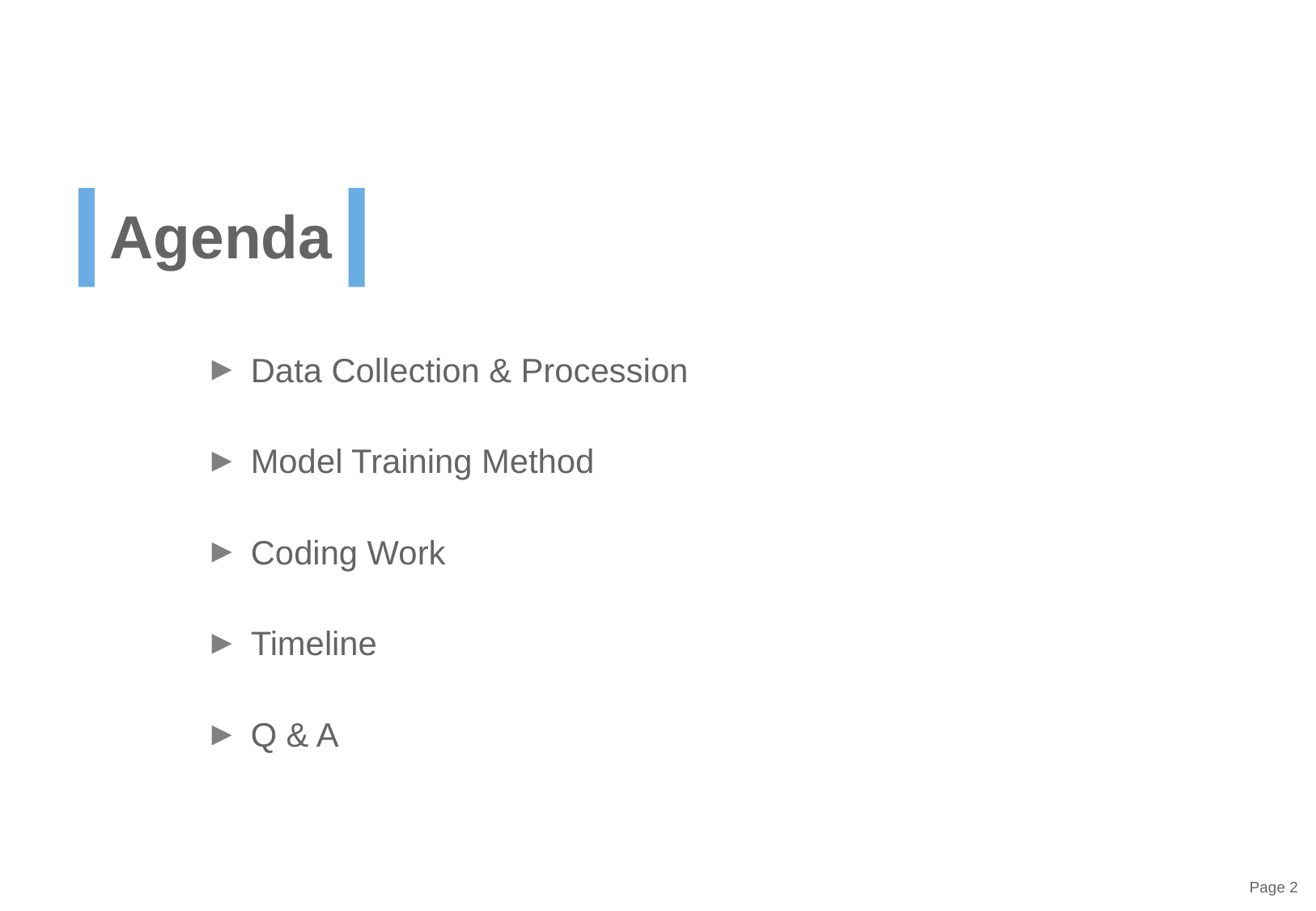

Data Collection & Procession
Model Training Method
Coding Work
Timeline
Q & A